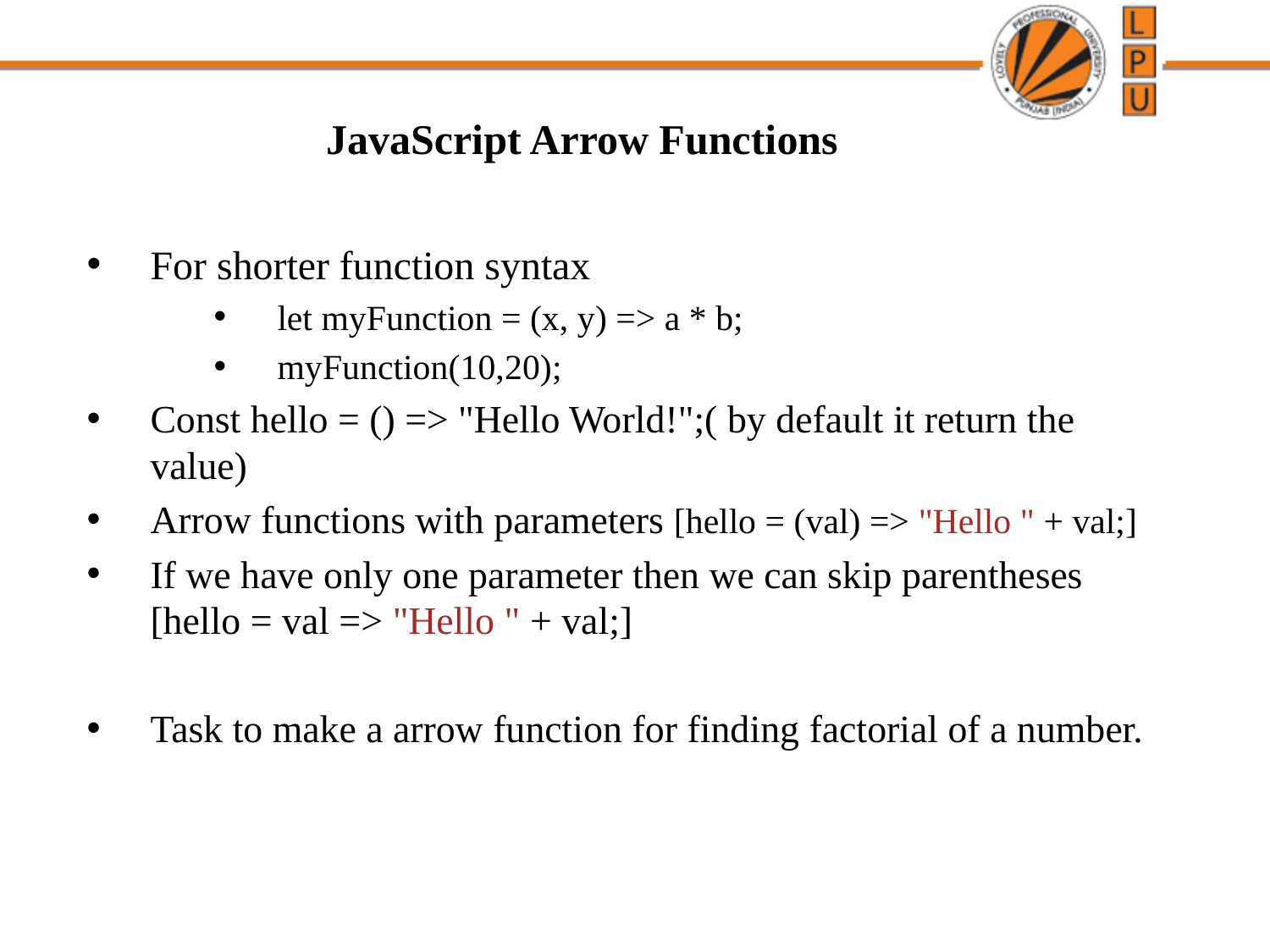

# JavaScript Arrow Functions
For shorter function syntax
let myFunction = (x, y) => a * b;
myFunction(10,20);
Const hello = () => "Hello World!";( by default it return the value)
Arrow functions with parameters [hello = (val) => "Hello " + val;]
If we have only one parameter then we can skip parentheses [hello = val => "Hello " + val;]

Task to make a arrow function for finding factorial of a number.